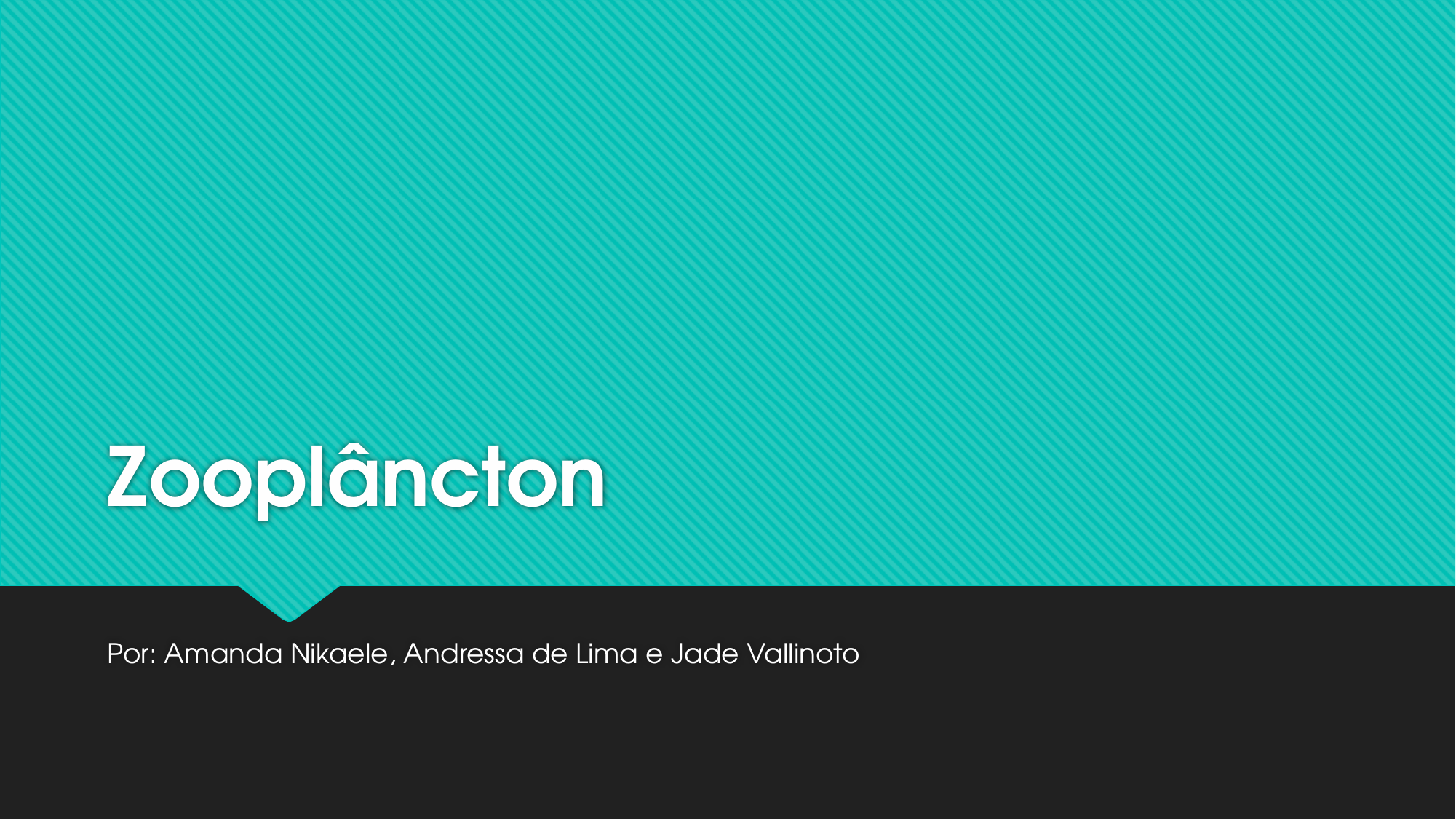

# Zooplâncton
Por: Amanda Nikaele, Andressa de Lima e Jade Vallinoto